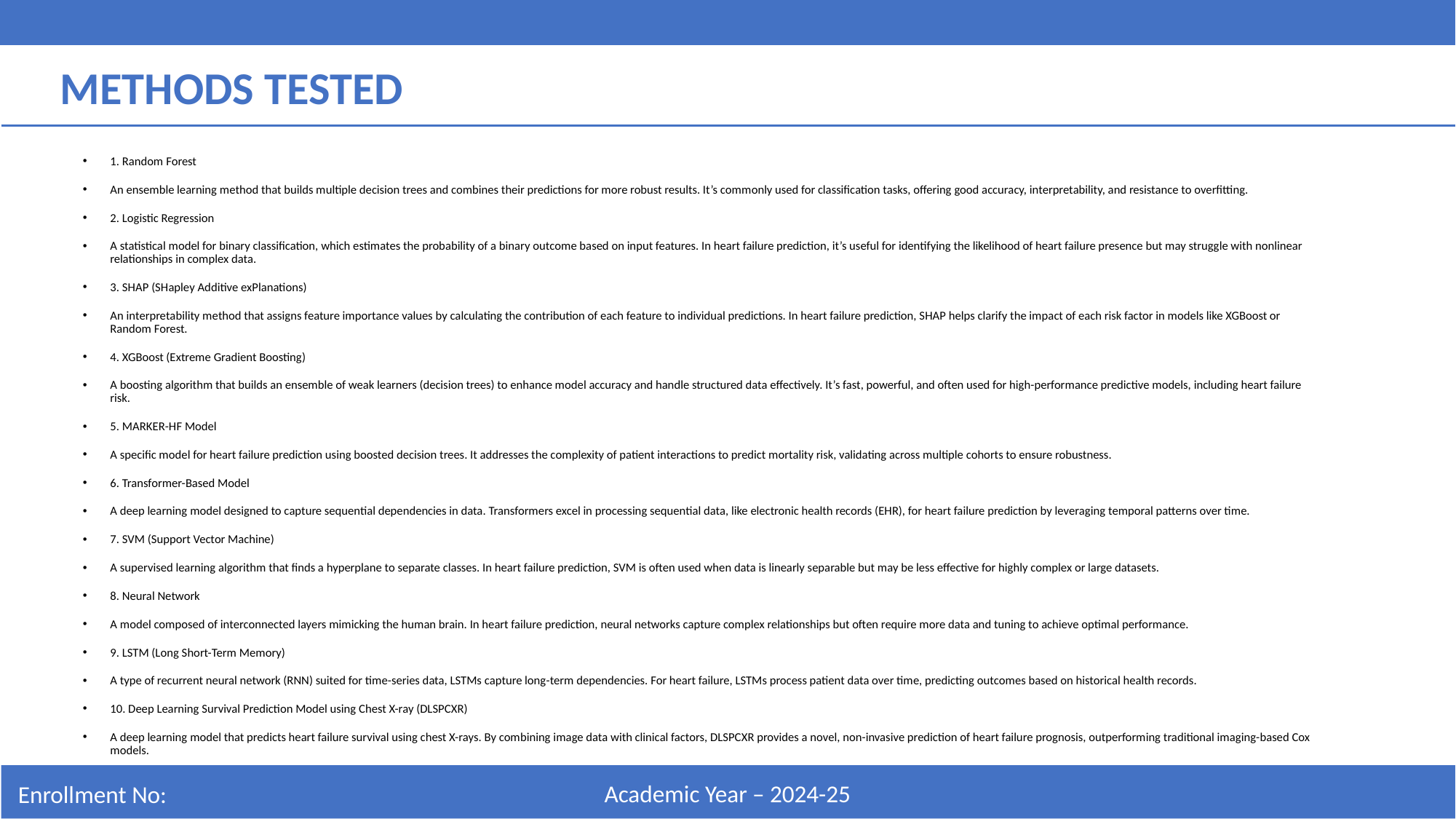

METHODS TESTED

1. Random Forest
An ensemble learning method that builds multiple decision trees and combines their predictions for more robust results. It’s commonly used for classification tasks, offering good accuracy, interpretability, and resistance to overfitting.
2. Logistic Regression
A statistical model for binary classification, which estimates the probability of a binary outcome based on input features. In heart failure prediction, it’s useful for identifying the likelihood of heart failure presence but may struggle with nonlinear relationships in complex data.
3. SHAP (SHapley Additive exPlanations)
An interpretability method that assigns feature importance values by calculating the contribution of each feature to individual predictions. In heart failure prediction, SHAP helps clarify the impact of each risk factor in models like XGBoost or Random Forest.
4. XGBoost (Extreme Gradient Boosting)
A boosting algorithm that builds an ensemble of weak learners (decision trees) to enhance model accuracy and handle structured data effectively. It’s fast, powerful, and often used for high-performance predictive models, including heart failure risk.
5. MARKER-HF Model
A specific model for heart failure prediction using boosted decision trees. It addresses the complexity of patient interactions to predict mortality risk, validating across multiple cohorts to ensure robustness.
6. Transformer-Based Model
A deep learning model designed to capture sequential dependencies in data. Transformers excel in processing sequential data, like electronic health records (EHR), for heart failure prediction by leveraging temporal patterns over time.
7. SVM (Support Vector Machine)
A supervised learning algorithm that finds a hyperplane to separate classes. In heart failure prediction, SVM is often used when data is linearly separable but may be less effective for highly complex or large datasets.
8. Neural Network
A model composed of interconnected layers mimicking the human brain. In heart failure prediction, neural networks capture complex relationships but often require more data and tuning to achieve optimal performance.
9. LSTM (Long Short-Term Memory)
A type of recurrent neural network (RNN) suited for time-series data, LSTMs capture long-term dependencies. For heart failure, LSTMs process patient data over time, predicting outcomes based on historical health records.
10. Deep Learning Survival Prediction Model using Chest X-ray (DLSPCXR)
A deep learning model that predicts heart failure survival using chest X-rays. By combining image data with clinical factors, DLSPCXR provides a novel, non-invasive prediction of heart failure prognosis, outperforming traditional imaging-based Cox models.

29
Academic Year – 2024-25
Enrollment No: